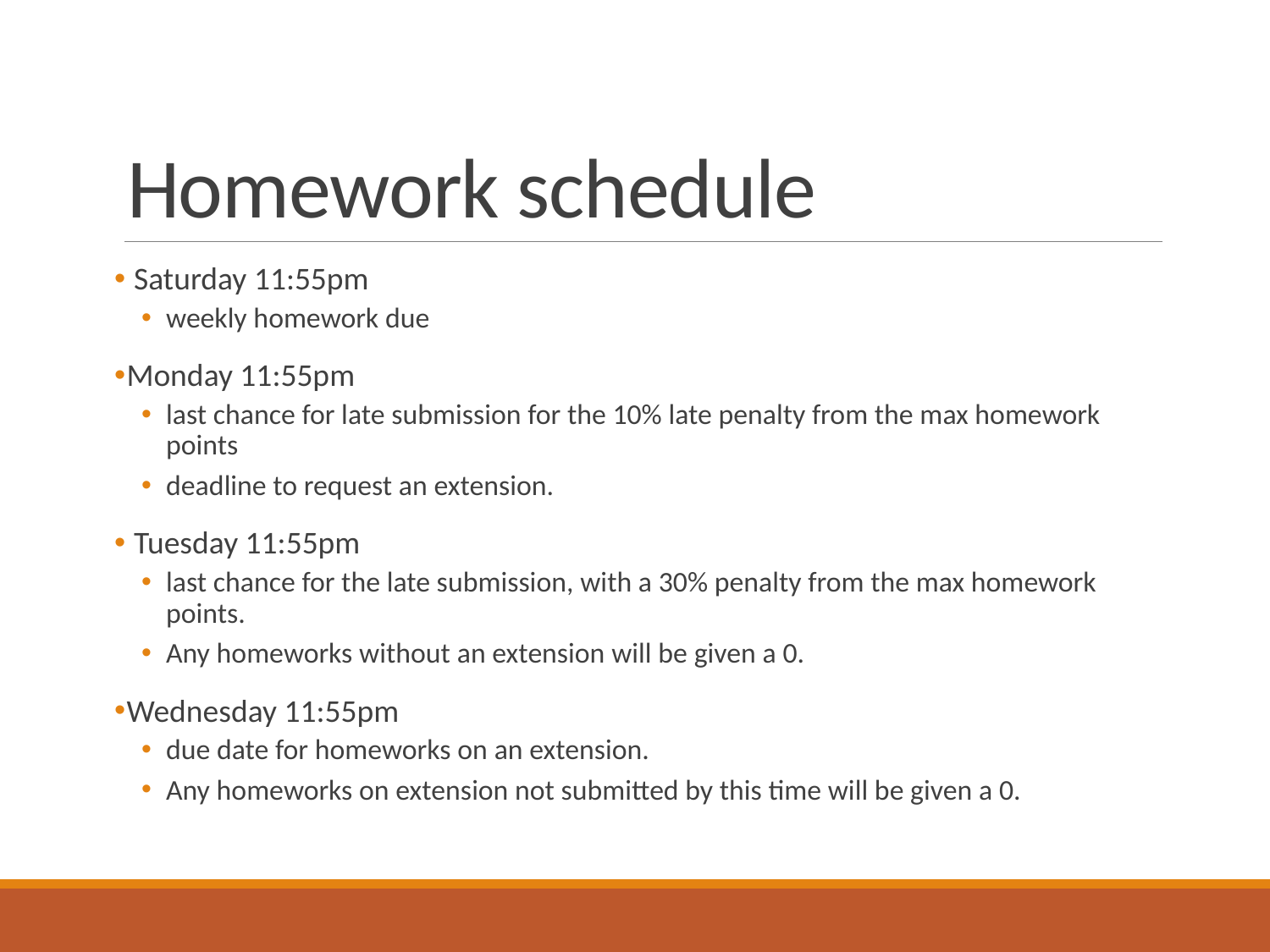

# Homework schedule
 Saturday 11:55pm
weekly homework due
Monday 11:55pm
last chance for late submission for the 10% late penalty from the max homework points
deadline to request an extension.
 Tuesday 11:55pm
last chance for the late submission, with a 30% penalty from the max homework points.
Any homeworks without an extension will be given a 0.
Wednesday 11:55pm
due date for homeworks on an extension.
Any homeworks on extension not submitted by this time will be given a 0.